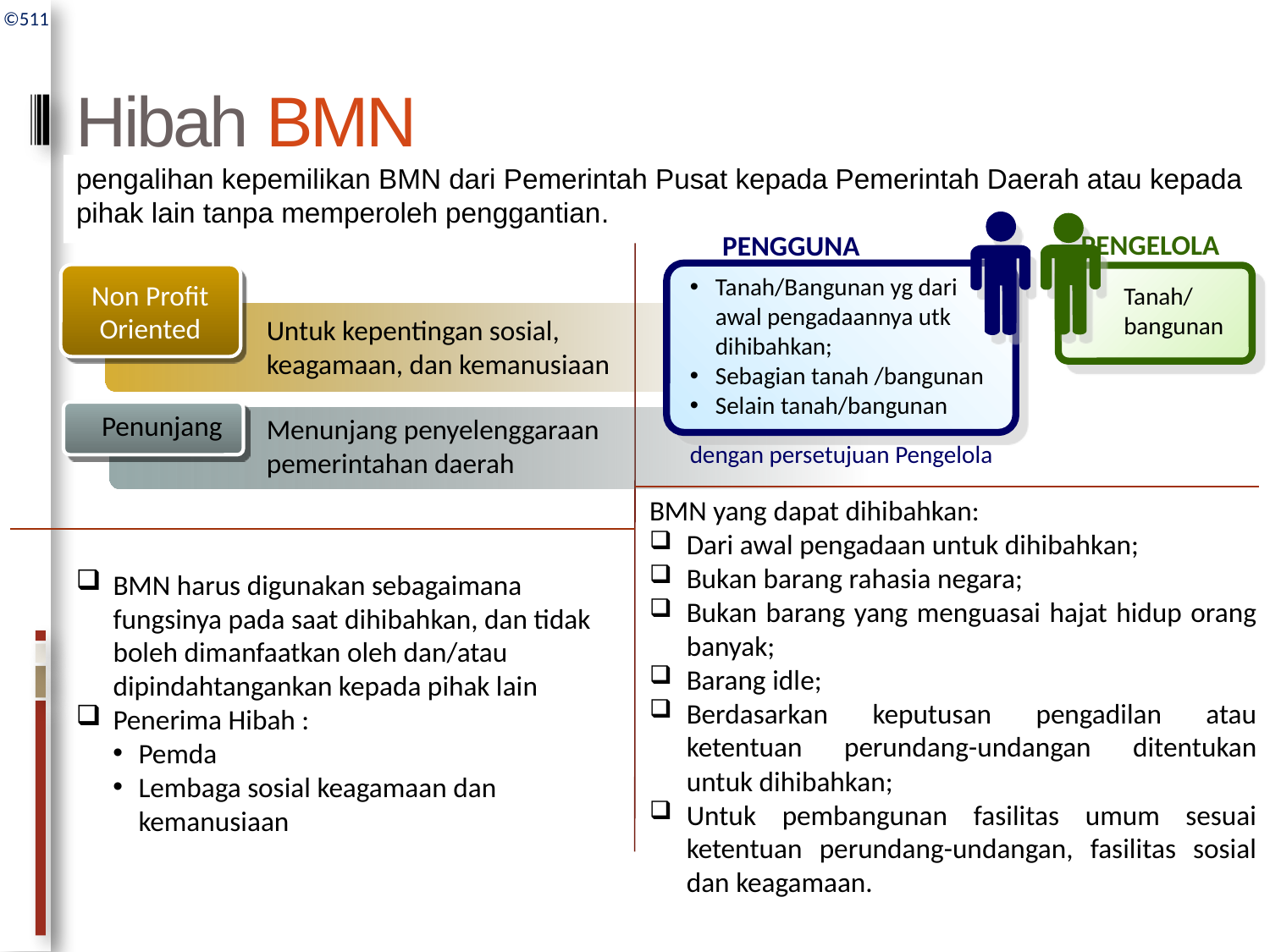

# Hibah BMN
pengalihan kepemilikan BMN dari Pemerintah Pusat kepada Pemerintah Daerah atau kepada pihak lain tanpa memperoleh penggantian.

Tanah/ bangunan
PENGELOLA
PENGGUNA

Tanah/Bangunan yg dari awal pengadaannya utk dihibahkan;
Sebagian tanah /bangunan
Selain tanah/bangunan
Non Profit Oriented

Untuk kepentingan sosial, keagamaan, dan kemanusiaan

 Penunjang
Menunjang penyelenggaraan pemerintahan daerah

dengan persetujuan Pengelola
BMN yang dapat dihibahkan:
Dari awal pengadaan untuk dihibahkan;
Bukan barang rahasia negara;
Bukan barang yang menguasai hajat hidup orang banyak;
Barang idle;
Berdasarkan keputusan pengadilan atau ketentuan perundang-undangan ditentukan untuk dihibahkan;
Untuk pembangunan fasilitas umum sesuai ketentuan perundang-undangan, fasilitas sosial dan keagamaan.
BMN harus digunakan sebagaimana fungsinya pada saat dihibahkan, dan tidak boleh dimanfaatkan oleh dan/atau dipindahtangankan kepada pihak lain
Penerima Hibah :
Pemda
Lembaga sosial keagamaan dan kemanusiaan